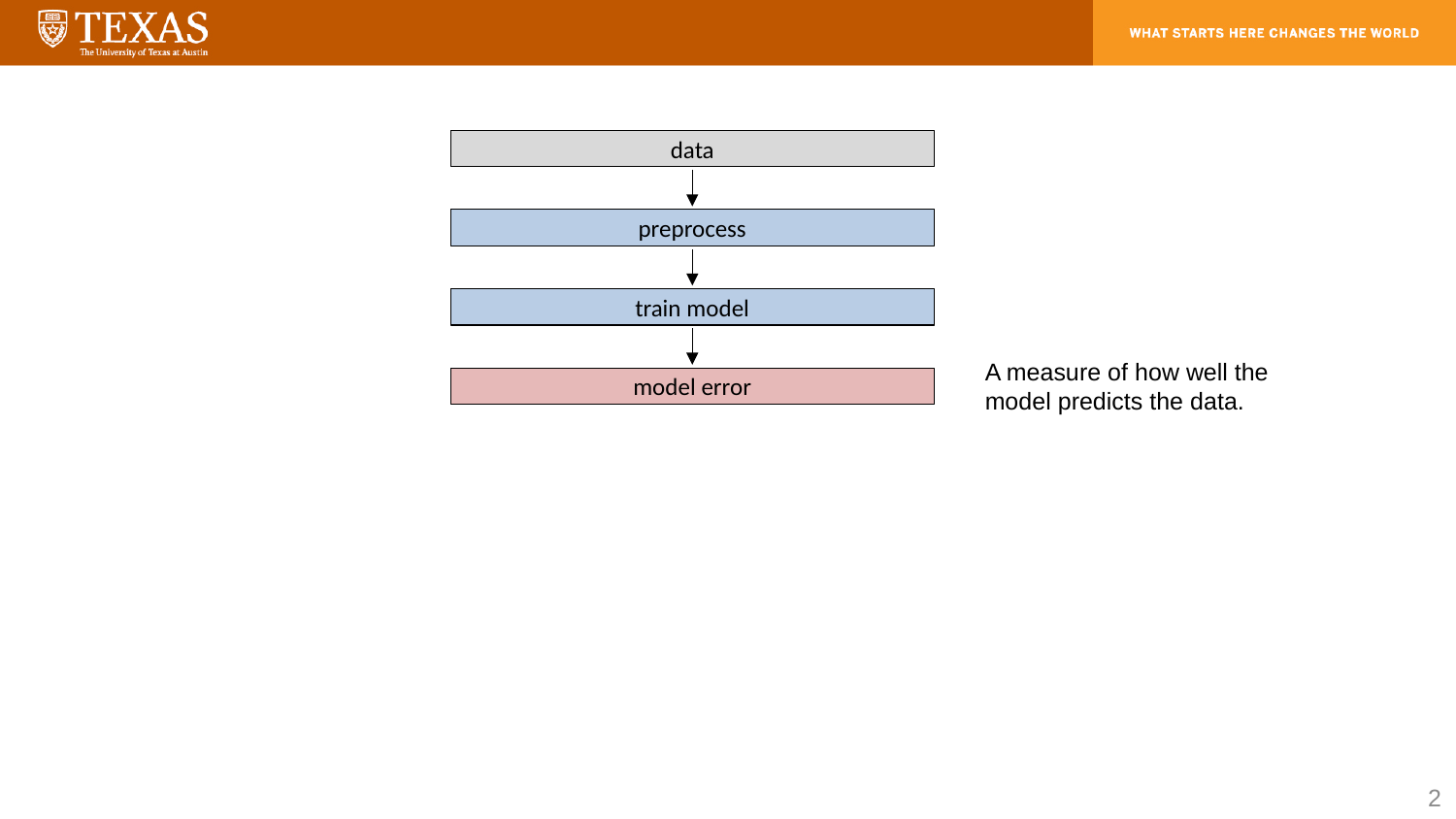

data
preprocess
train model
A measure of how well the model predicts the data.
model error
2